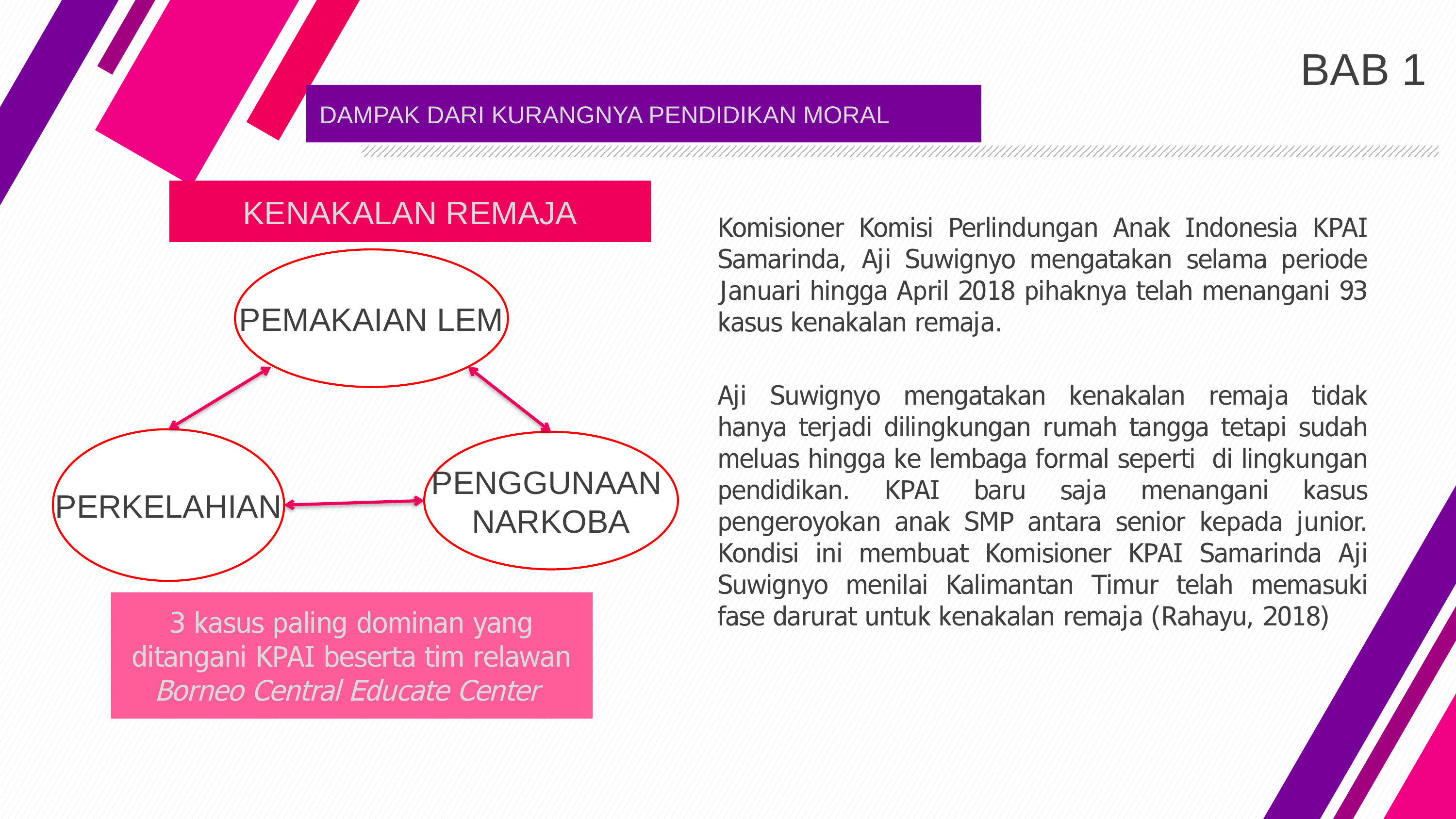

BAB 1
DAMPAK DARI KURANGNYA PENDIDIKAN MORAL
KENAKALAN REMAJA
Komisioner Komisi Perlindungan Anak Indonesia KPAI Samarinda, Aji Suwignyo mengatakan selama periode Januari hingga April 2018 pihaknya telah menangani 93 kasus kenakalan remaja.

Aji Suwignyo mengatakan kenakalan remaja tidak hanya terjadi dilingkungan rumah tangga tetapi sudah meluas hingga ke lembaga formal seperti  di lingkungan pendidikan. KPAI baru saja menangani kasus pengeroyokan anak SMP antara senior kepada junior. Kondisi ini membuat Komisioner KPAI Samarinda Aji Suwignyo menilai Kalimantan Timur telah memasuki fase darurat untuk kenakalan remaja (Rahayu, 2018)

PEMAKAIAN LEM
PERKELAHIAN
PENGGUNAAN
NARKOBA
3 kasus paling dominan yang ditangani KPAI beserta tim relawan Borneo Central Educate Center